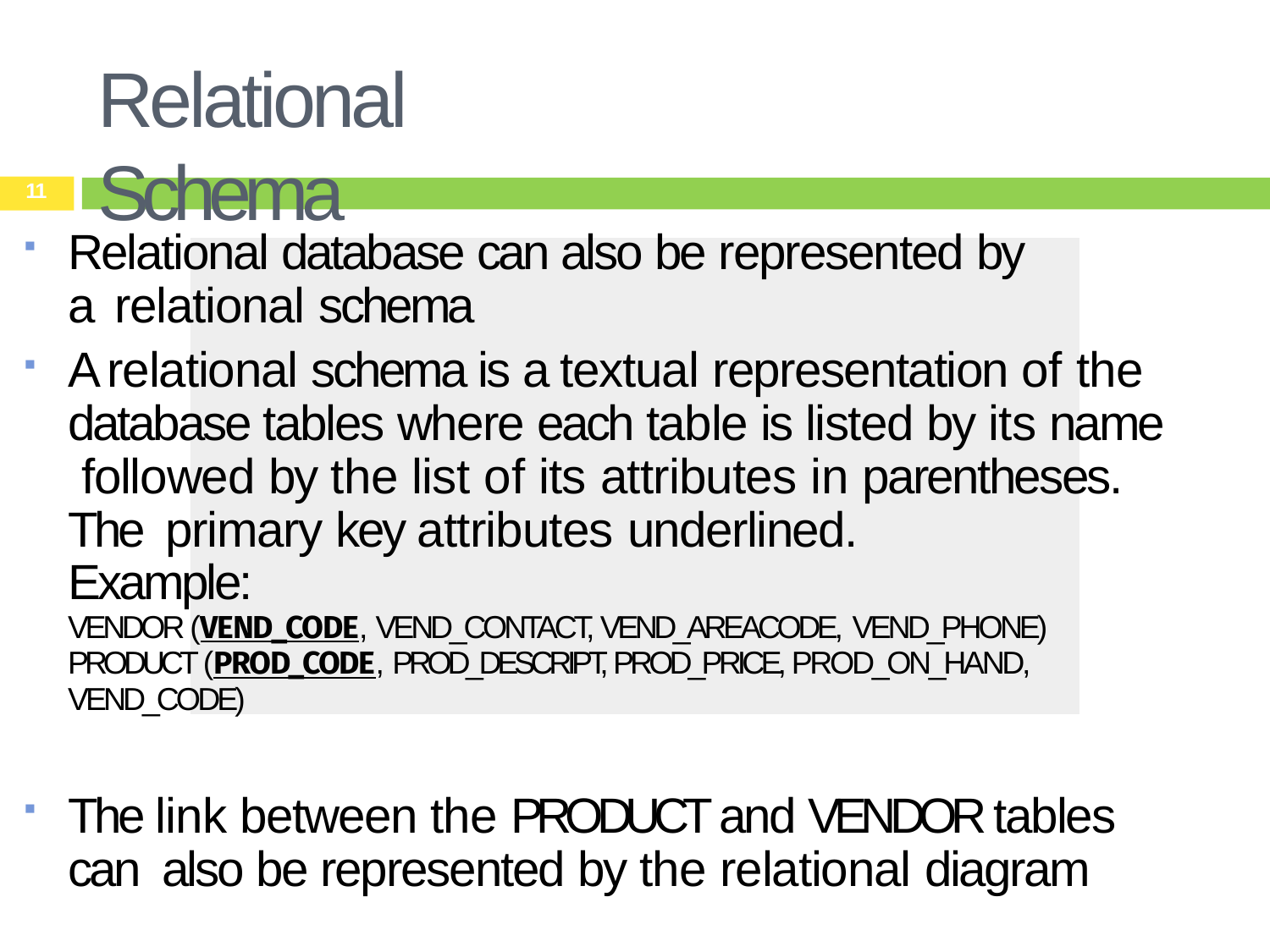

# Relational Schema
11

Relational database can also be represented by a  relational schema
A relational schema is a textual representation of the  database tables where each table is listed by its name  followed by the list of its attributes in parentheses. The  primary key attributes underlined.
Example:
VENDOR (VEND_CODE, VEND_CONTACT, VEND_AREACODE, VEND_PHONE)
PRODUCT (PROD_CODE, PROD_DESCRIPT, PROD_PRICE, PROD_ON_HAND, VEND_CODE)

The link between the PRODUCT and VENDOR tables can  also be represented by the relational diagram